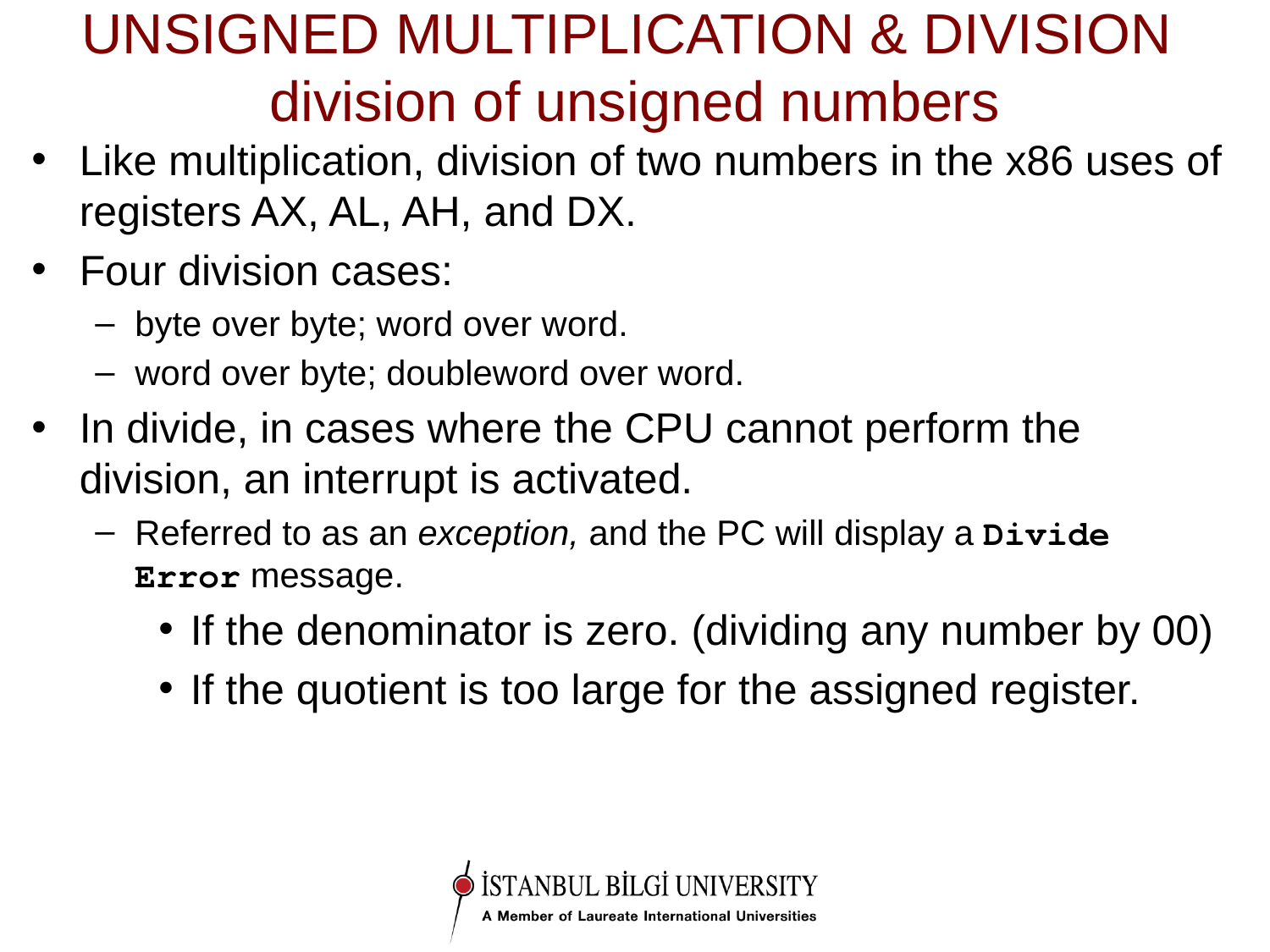

# UNSIGNED MULTIPLICATION & DIVISION division of unsigned numbers
Like multiplication, division of two numbers in the x86 uses of registers AX, AL, AH, and DX.
Four division cases:
byte over byte; word over word.
word over byte; doubleword over word.
In divide, in cases where the CPU cannot perform the division, an interrupt is activated.
Referred to as an exception, and the PC will display a Divide Error message.
If the denominator is zero. (dividing any number by 00)
If the quotient is too large for the assigned register.